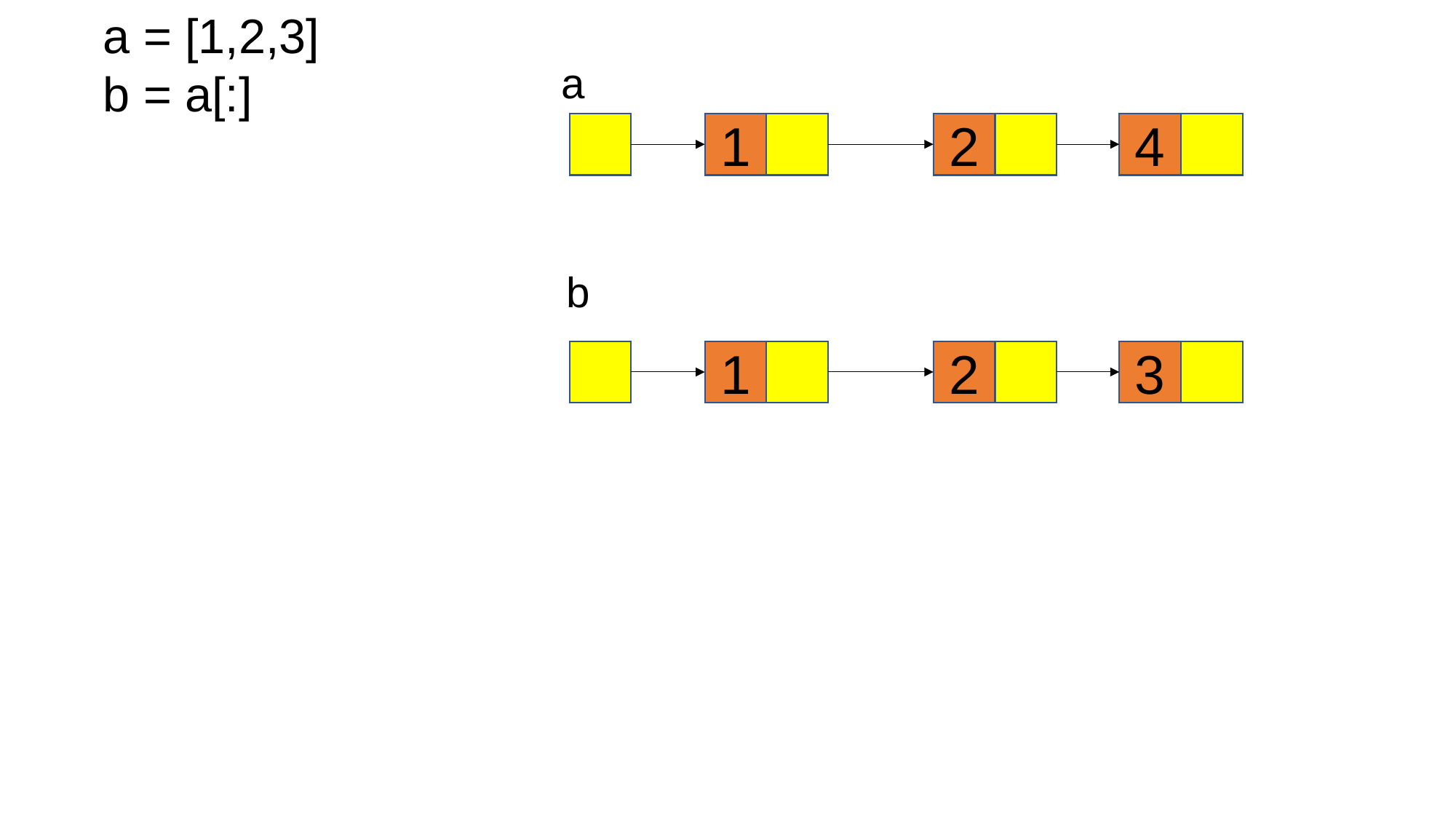

a = [1,2,3]
b = a[:]
a

1

2

4

b

1

2

3